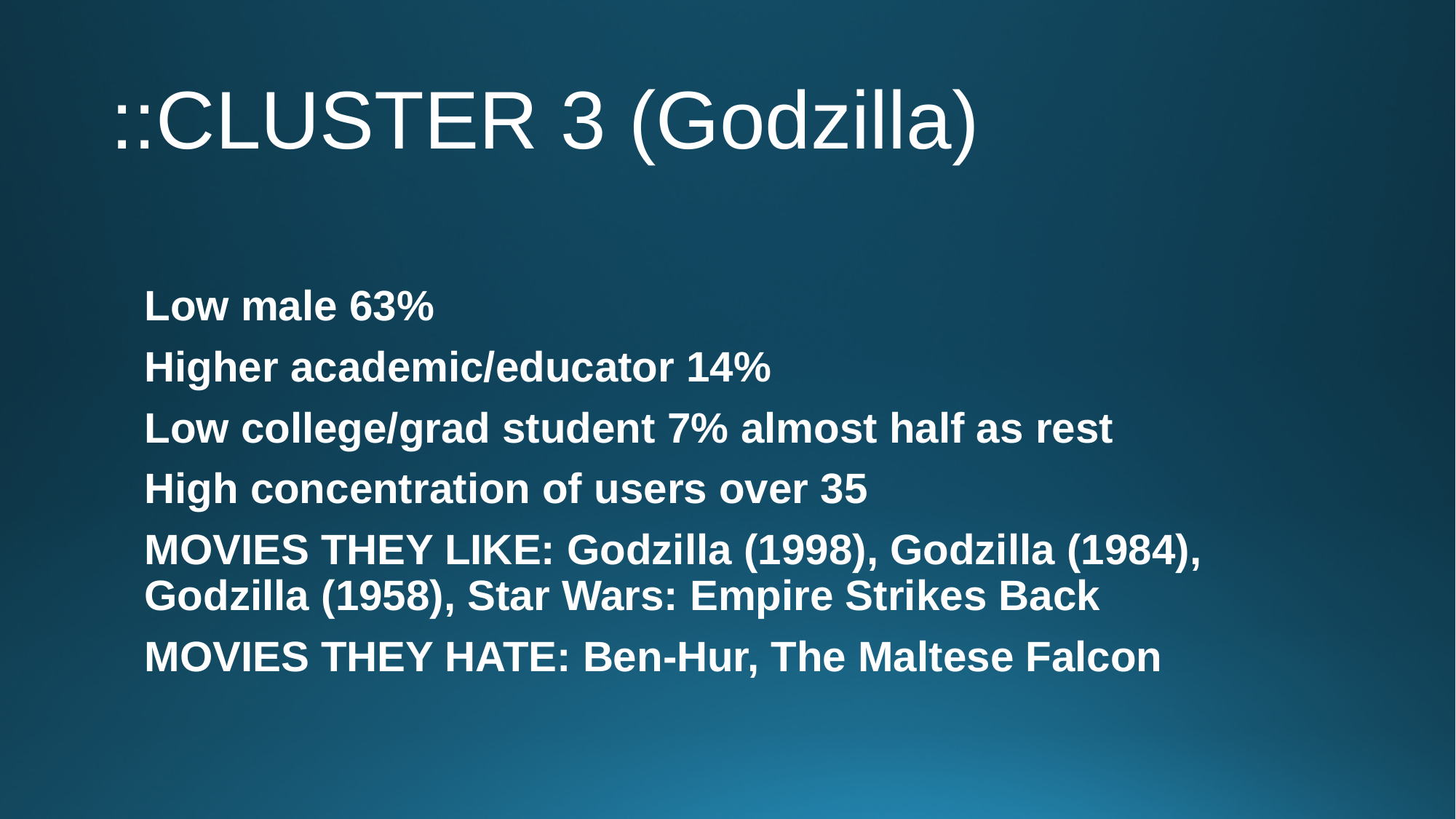

# ::CLUSTER 3 (Godzilla)

Low male 63%
Higher academic/educator 14%
Low college/grad student 7% almost half as rest
High concentration of users over 35
MOVIES THEY LIKE: Godzilla (1998), Godzilla (1984), Godzilla (1958), Star Wars: Empire Strikes Back
MOVIES THEY HATE: Ben-Hur, The Maltese Falcon